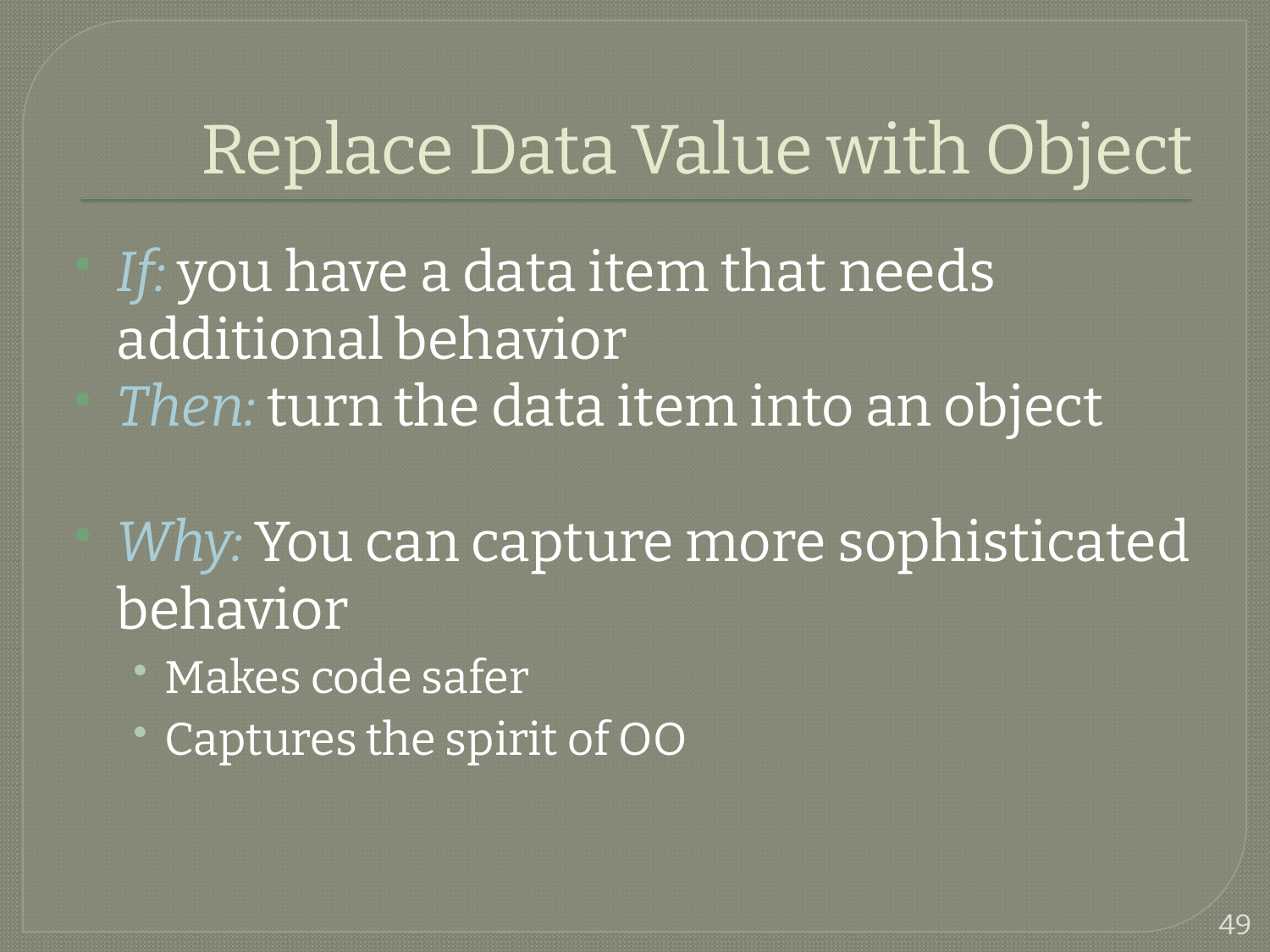

# Replace Data Value with Object
If: you have a data item that needs additional behavior
Then: turn the data item into an object

Why: You can capture more sophisticated behavior
Makes code safer
Captures the spirit of OO
49